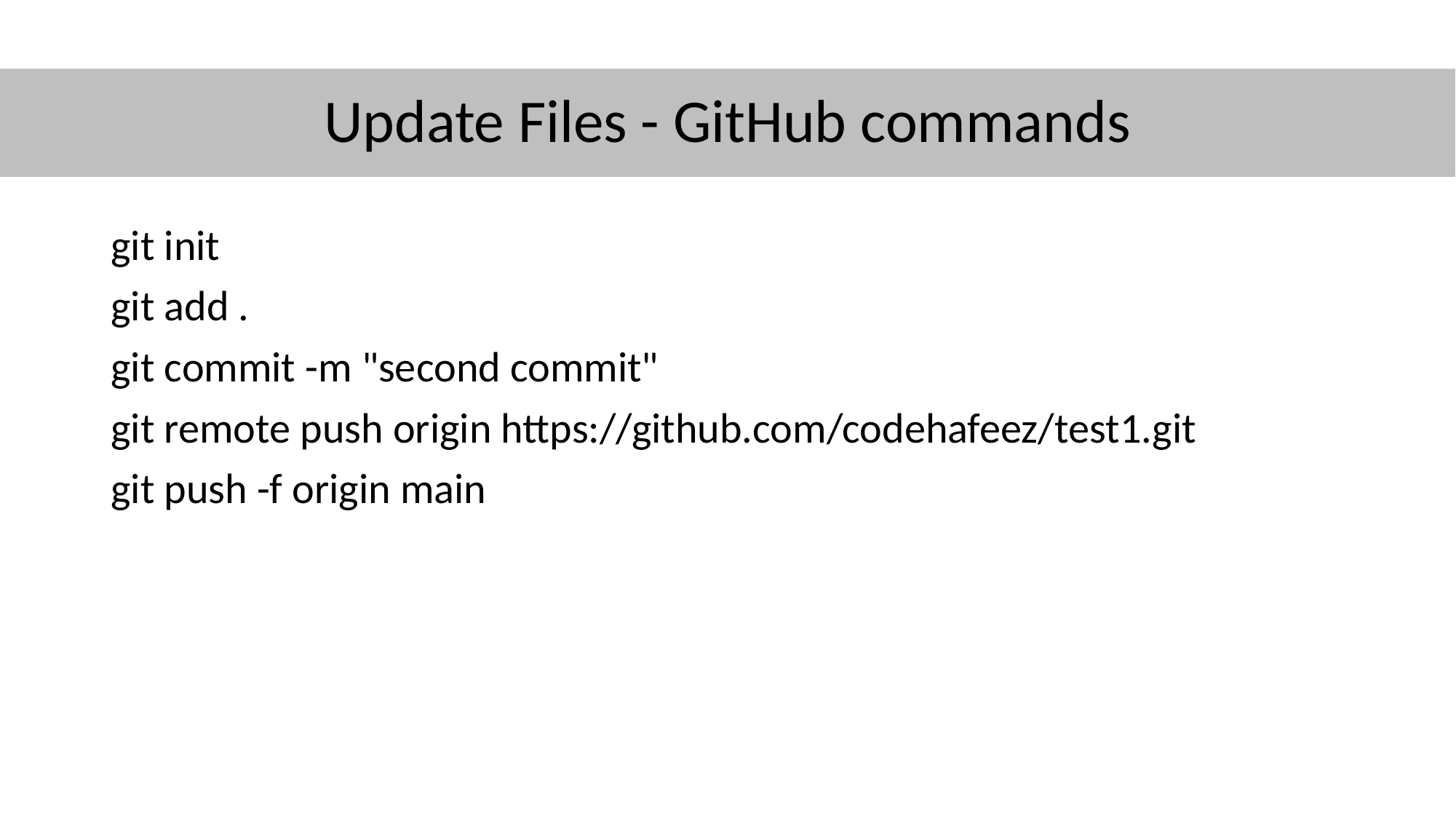

# Update Files - GitHub commands
git init
git add .
git commit -m "second commit"
git remote push origin https://github.com/codehafeez/test1.git
git push -f origin main